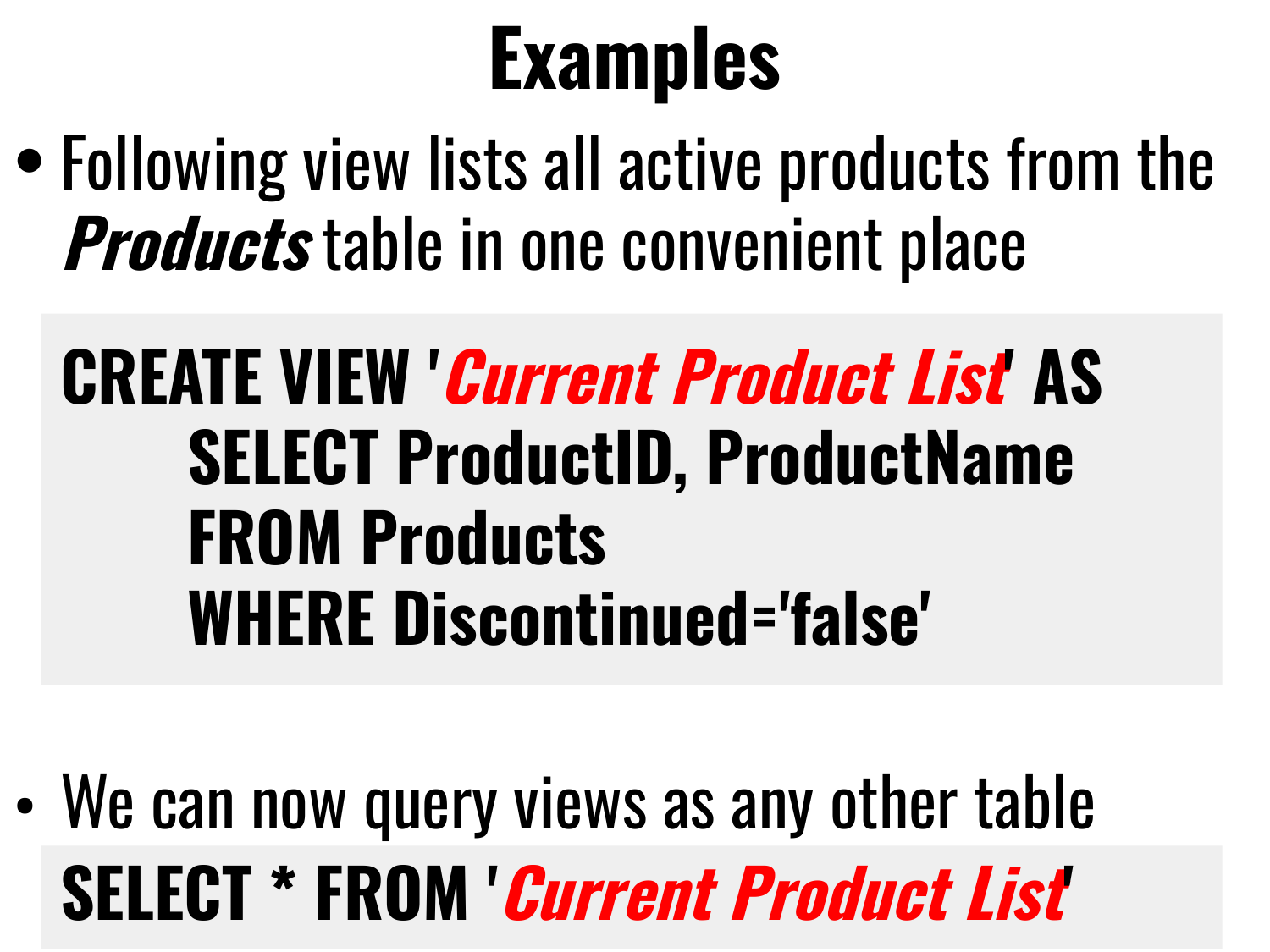

# Examples
Following view lists all active products from the Products table in one convenient place
	CREATE VIEW 'Current Product List' AS
	SELECT ProductID, ProductName
	FROM Products
	WHERE Discontinued='false'

We can now query views as any other table
	SELECT * FROM 'Current Product List'